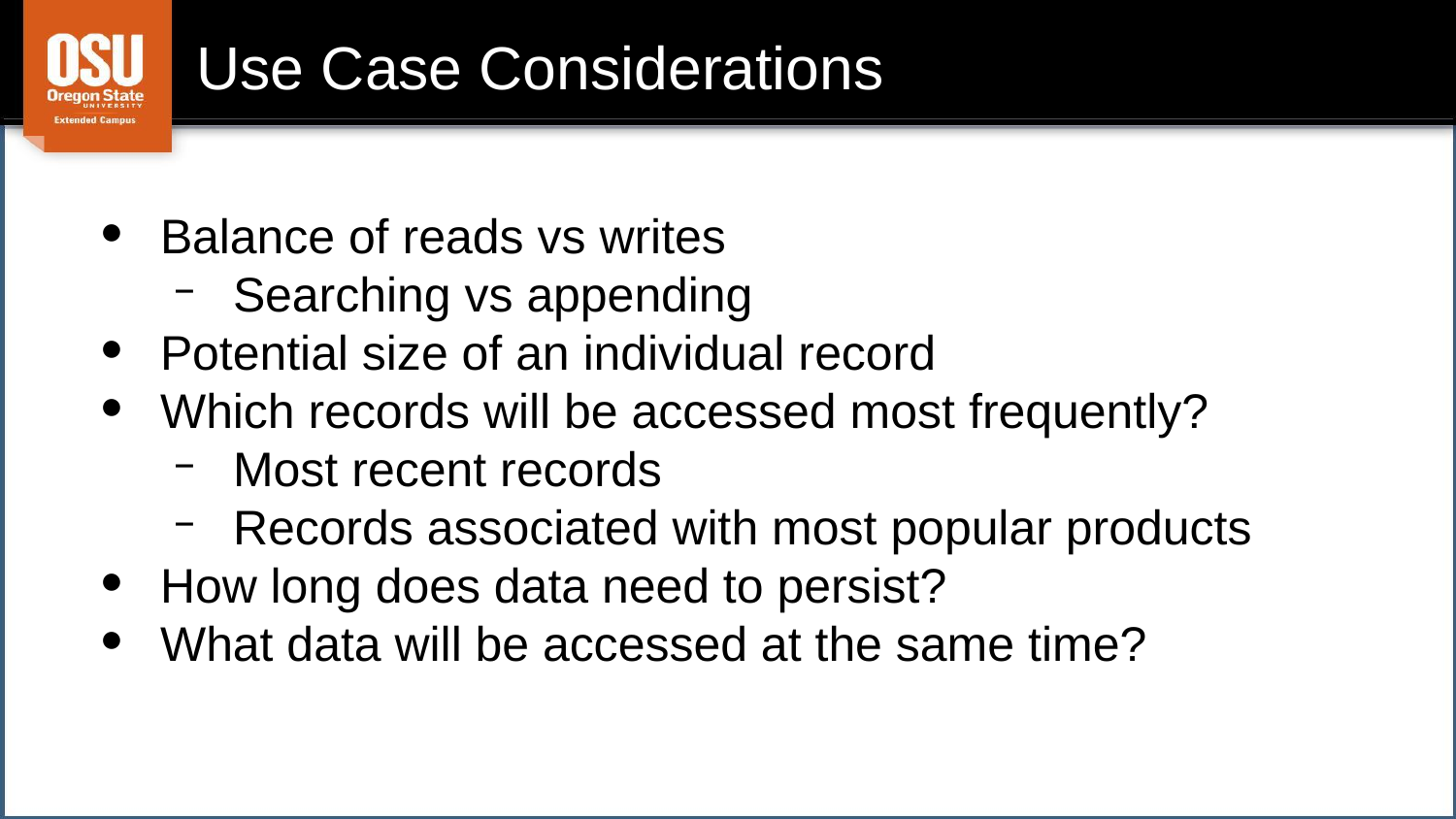

# Use Case Considerations
Balance of reads vs writes
Searching vs appending
Potential size of an individual record
Which records will be accessed most frequently?
Most recent records
Records associated with most popular products
How long does data need to persist?
What data will be accessed at the same time?